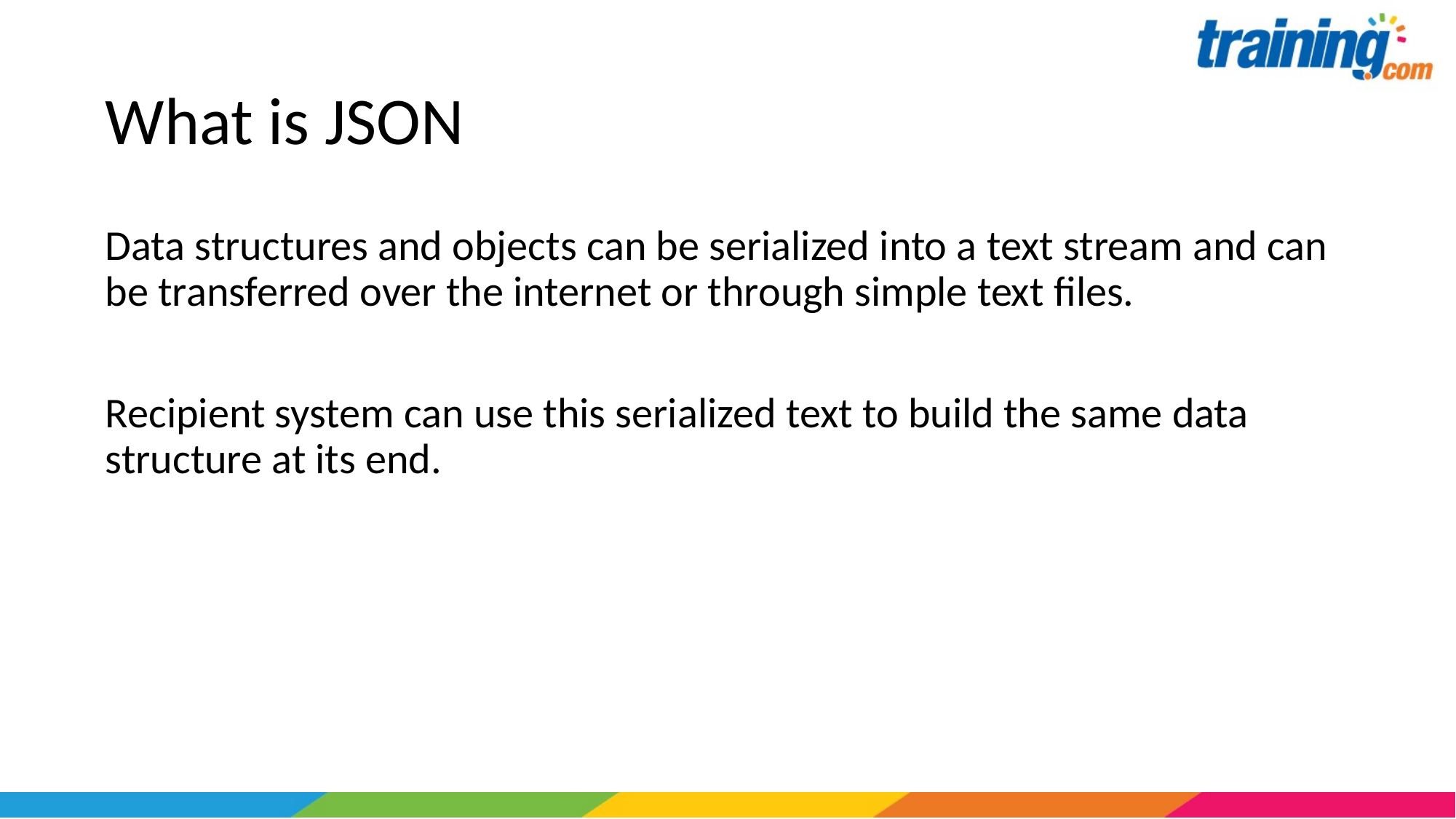

# What is JSON
Data structures and objects can be serialized into a text stream and can be transferred over the internet or through simple text files.

Recipient system can use this serialized text to build the same data structure at its end.